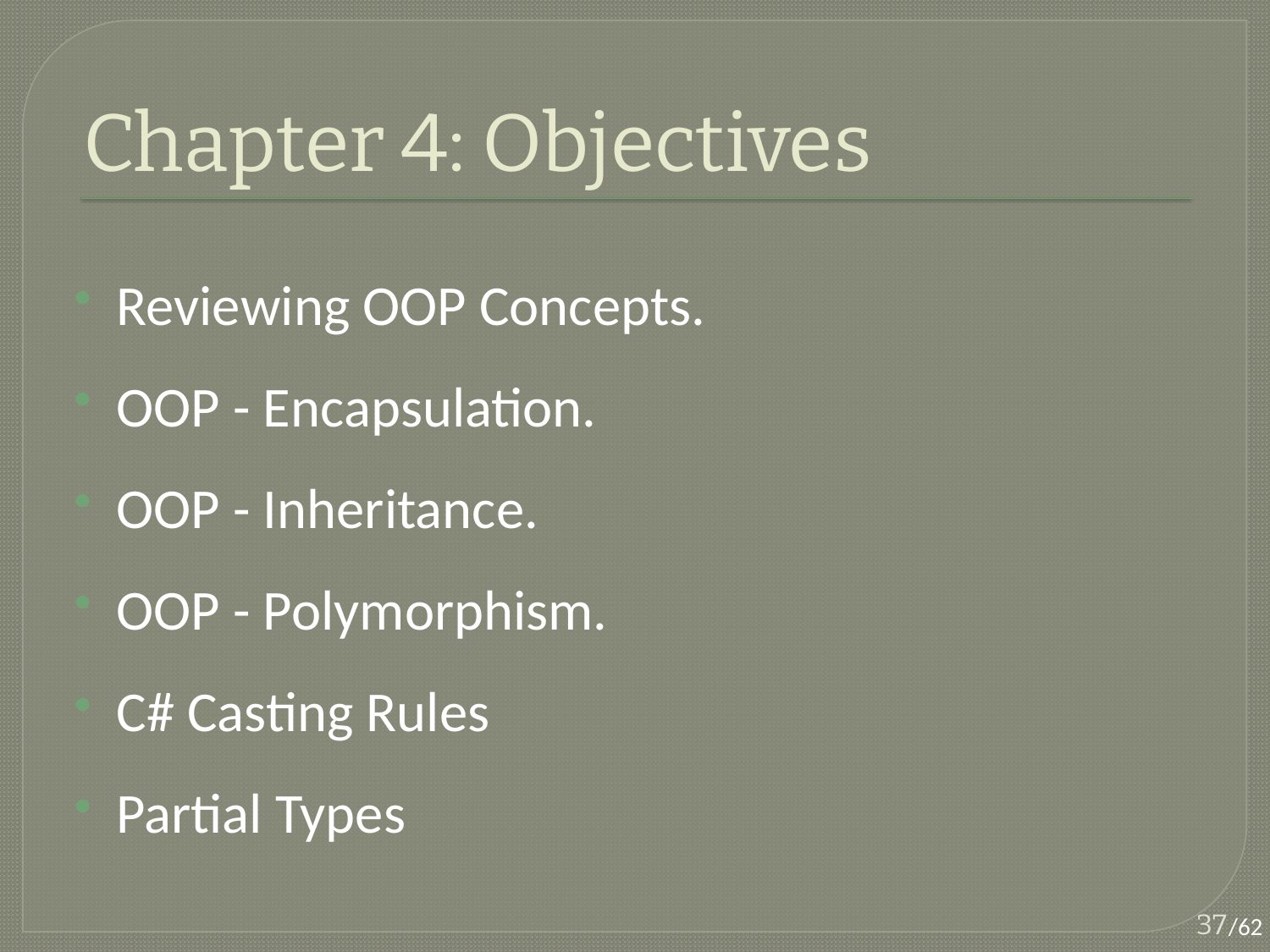

# Chapter 4: Objectives
Reviewing OOP Concepts.
OOP - Encapsulation.
OOP - Inheritance.
OOP - Polymorphism.
C# Casting Rules
Partial Types

37